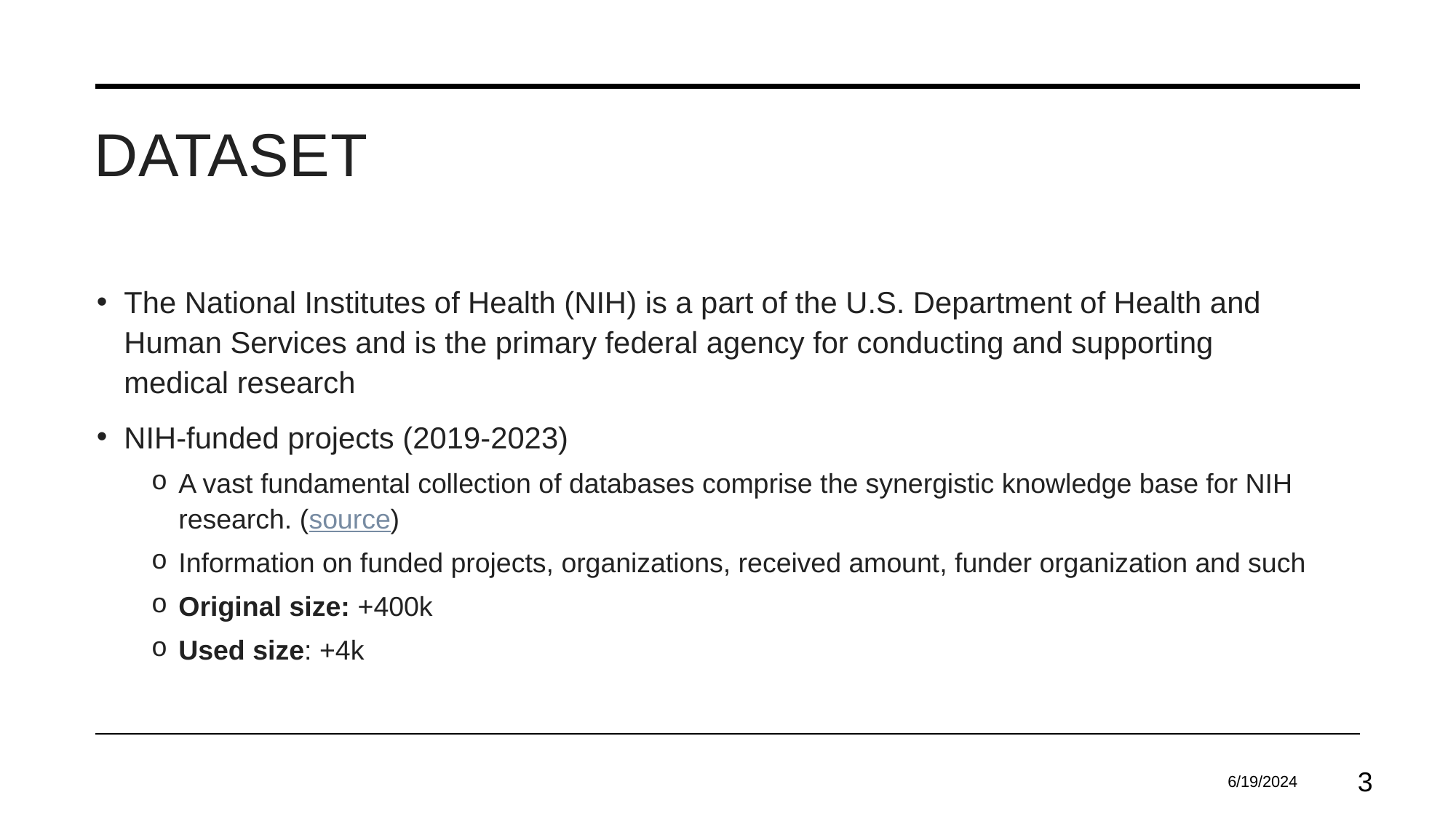

# Dataset
The National Institutes of Health (NIH) is a part of the U.S. Department of Health and Human Services and is the primary federal agency for conducting and supporting medical research
NIH-funded projects (2019-2023)
A vast fundamental collection of databases comprise the synergistic knowledge base for NIH research. (source)
Information on funded projects, organizations, received amount, funder organization and such
Original size: +400k
Used size: +4k

6/19/2024
3